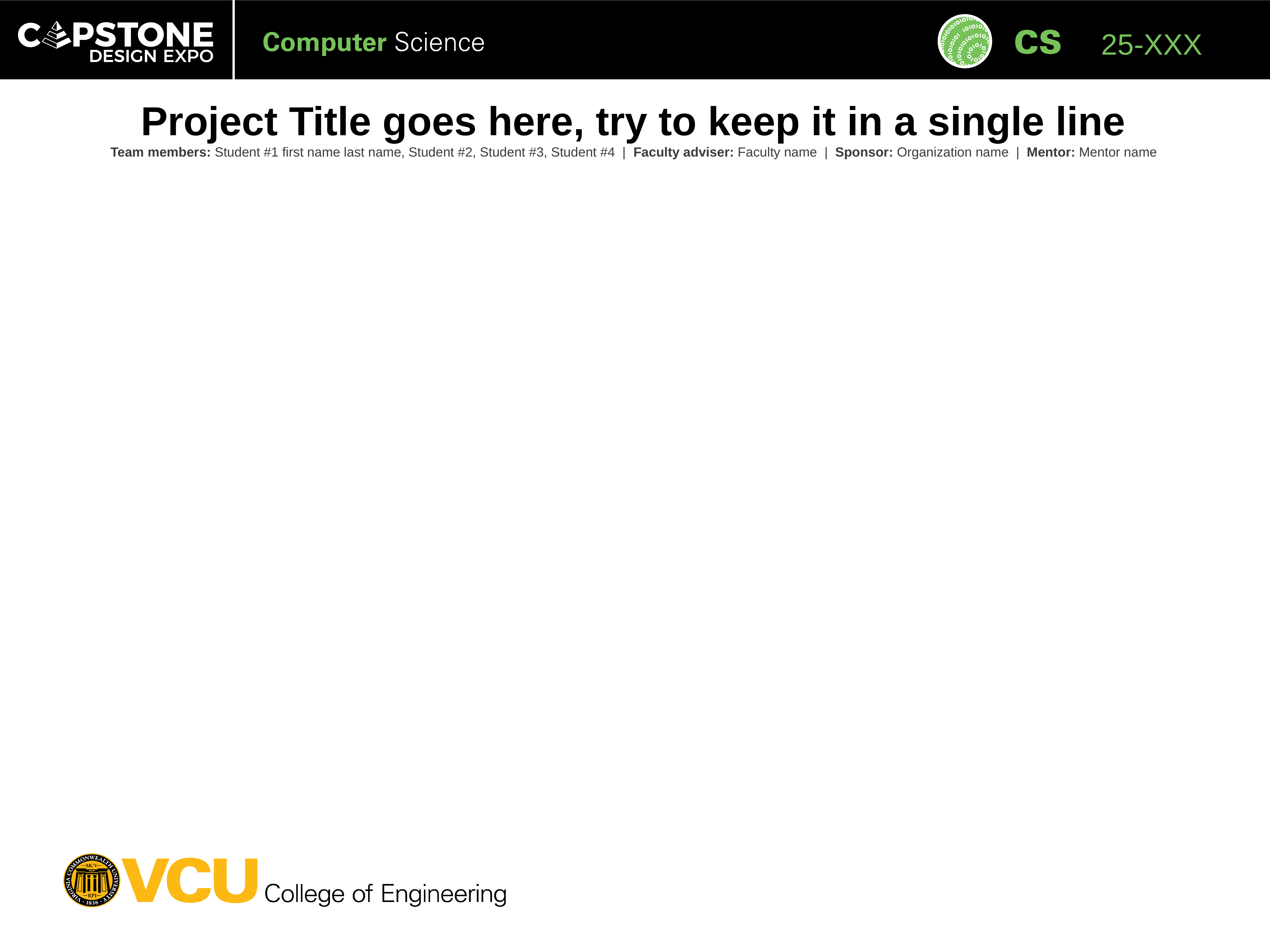

25-XXX
Project Title goes here, try to keep it in a single line
Team members: Student #1 first name last name, Student #2, Student #3, Student #4  |  Faculty adviser: Faculty name  |  Sponsor: Organization name  |  Mentor: Mentor name